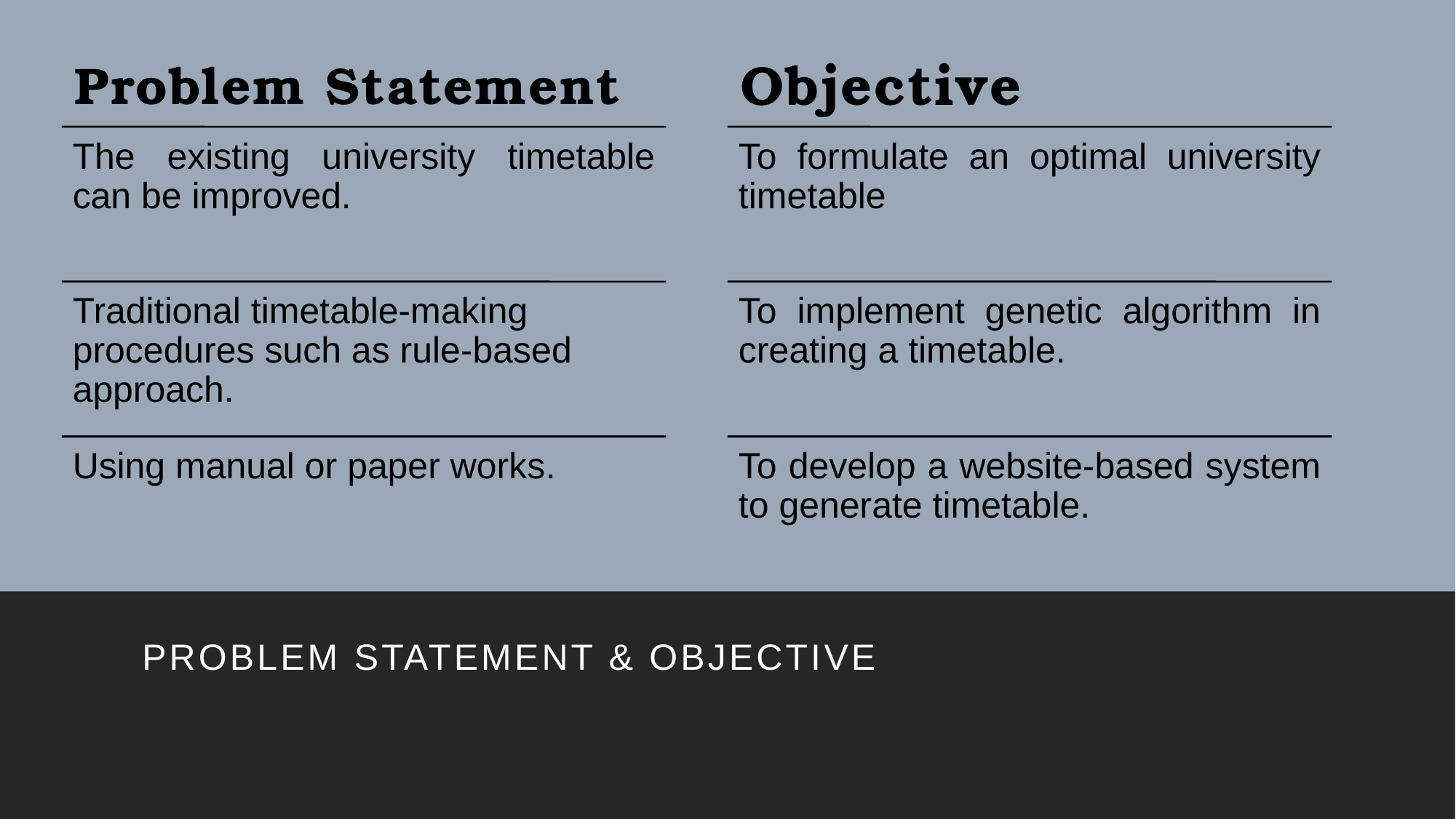

Problem Statement
Objective
The existing university timetable can be improved.

Traditional timetable-making procedures such as rule-based approach.
Using manual or paper works.
To formulate an optimal university timetable
To implement genetic algorithm in creating a timetable.
To develop a website-based system to generate timetable.

Problem statement & objective